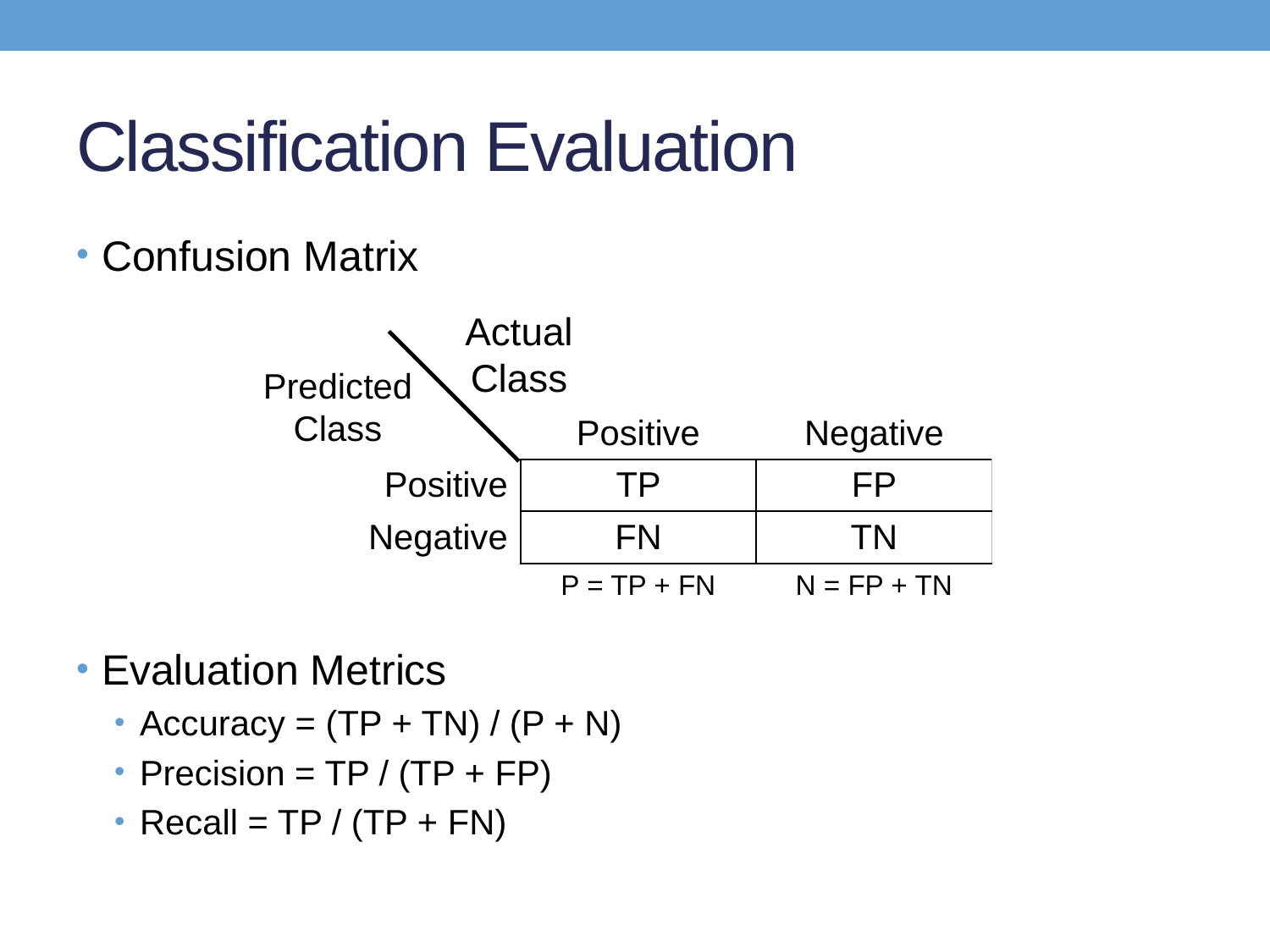

# Classification Evaluation
Confusion Matrix

Evaluation Metrics
Accuracy = (TP + TN) / (P + N)
Precision = TP / (TP + FP)
Recall = TP / (TP + FN)
Actual
Class
Predicted
Class
|  | Positive | Negative |
| --- | --- | --- |
| Positive | TP | FP |
| Negative | FN | TN |
|  | P = TP + FN | N = FP + TN |